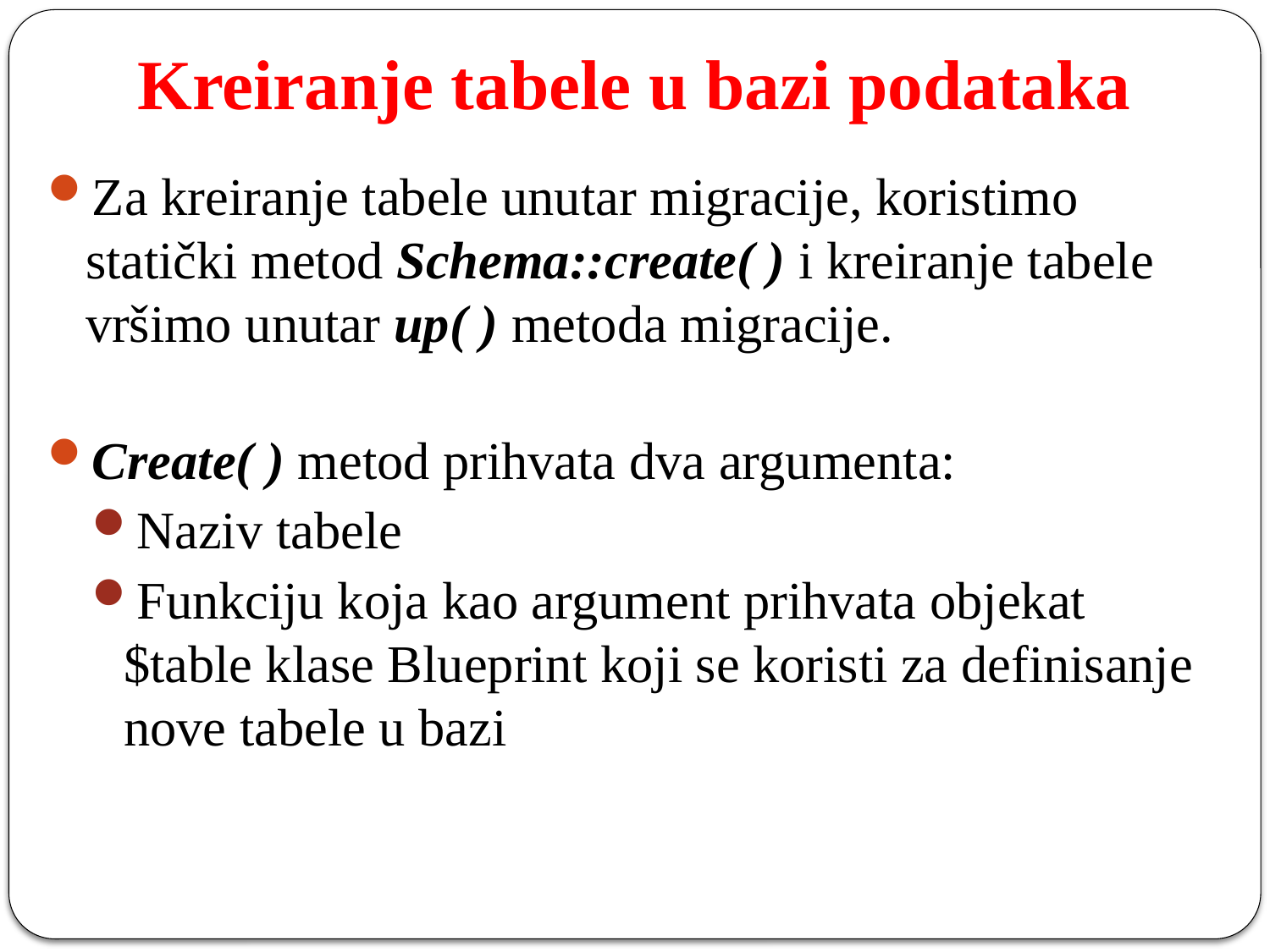

# Kreiranje tabele u bazi podataka
Za kreiranje tabele unutar migracije, koristimo statički metod Schema::create( ) i kreiranje tabele vršimo unutar up( ) metoda migracije.
Create( ) metod prihvata dva argumenta:
Naziv tabele
Funkciju koja kao argument prihvata objekat $table klase Blueprint koji se koristi za definisanje nove tabele u bazi